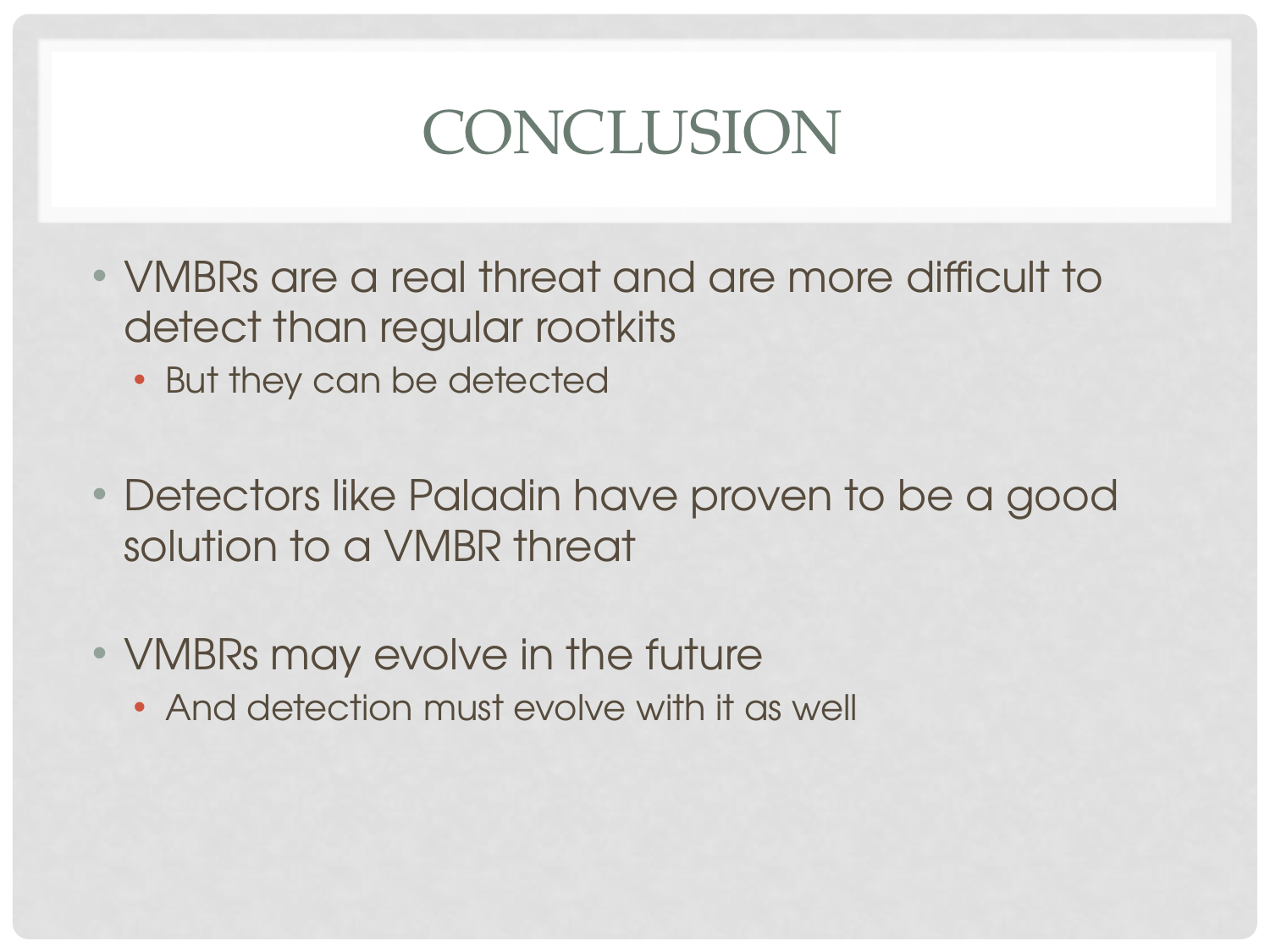

# Conclusion
VMBRs are a real threat and are more difficult to detect than regular rootkits
But they can be detected

Detectors like Paladin have proven to be a good solution to a VMBR threat

VMBRs may evolve in the future
And detection must evolve with it as well